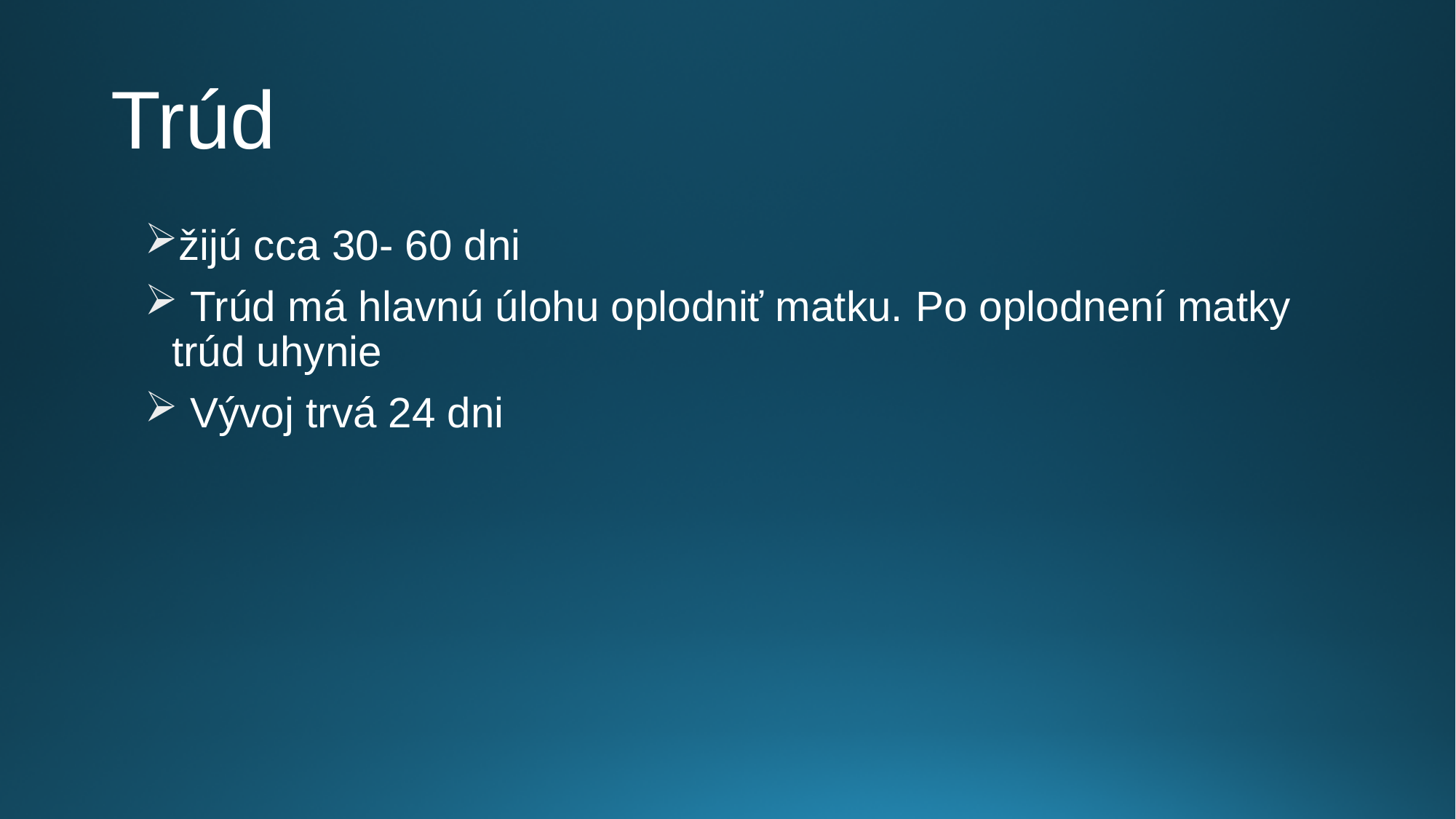

# Trúd
žijú cca 30- 60 dni
 Trúd má hlavnú úlohu oplodniť matku. Po oplodnení matky trúd uhynie
 Vývoj trvá 24 dni